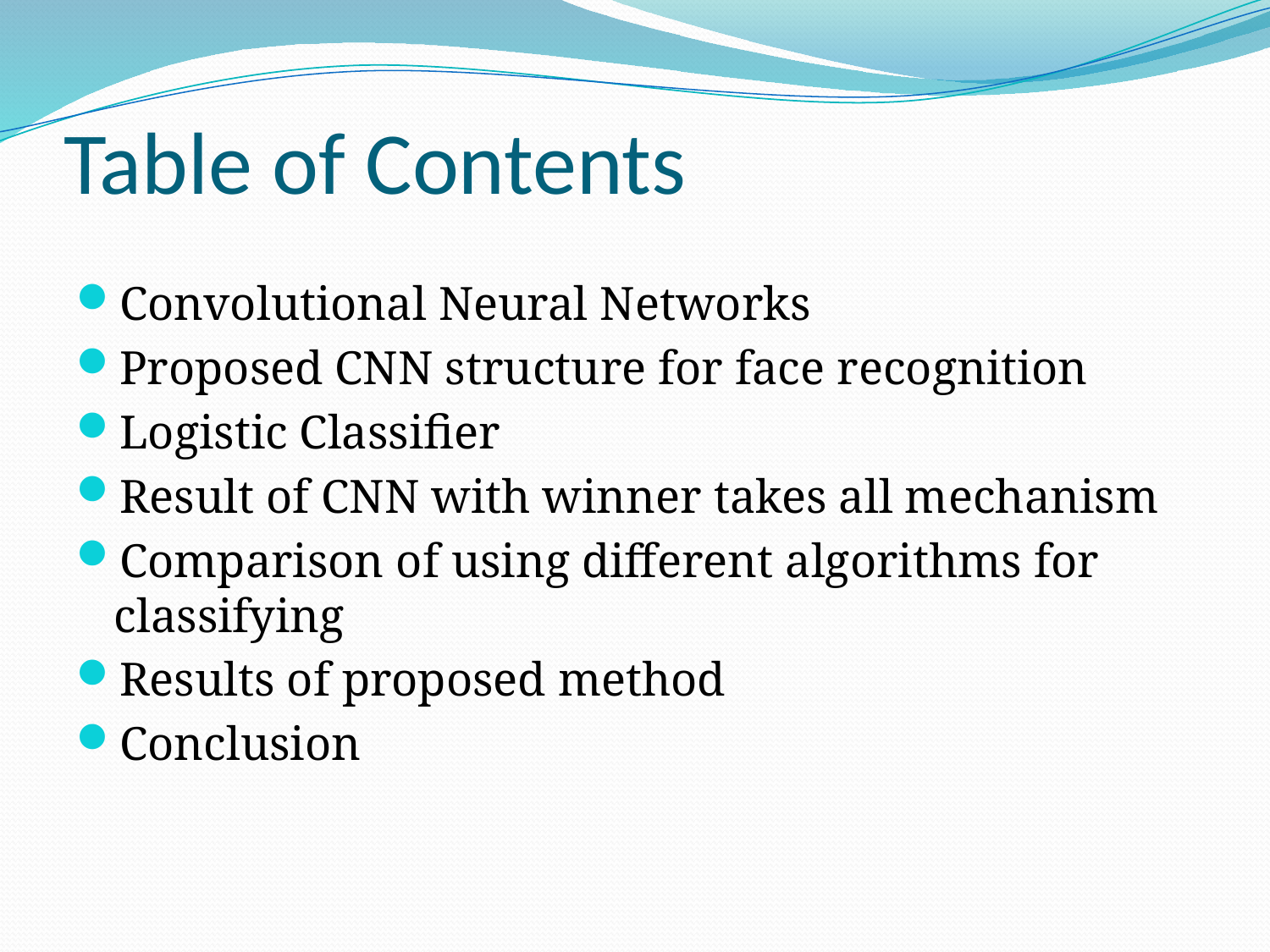

# Table of Contents
Convolutional Neural Networks
Proposed CNN structure for face recognition
Logistic Classifier
Result of CNN with winner takes all mechanism
Comparison of using different algorithms for classifying
Results of proposed method
Conclusion